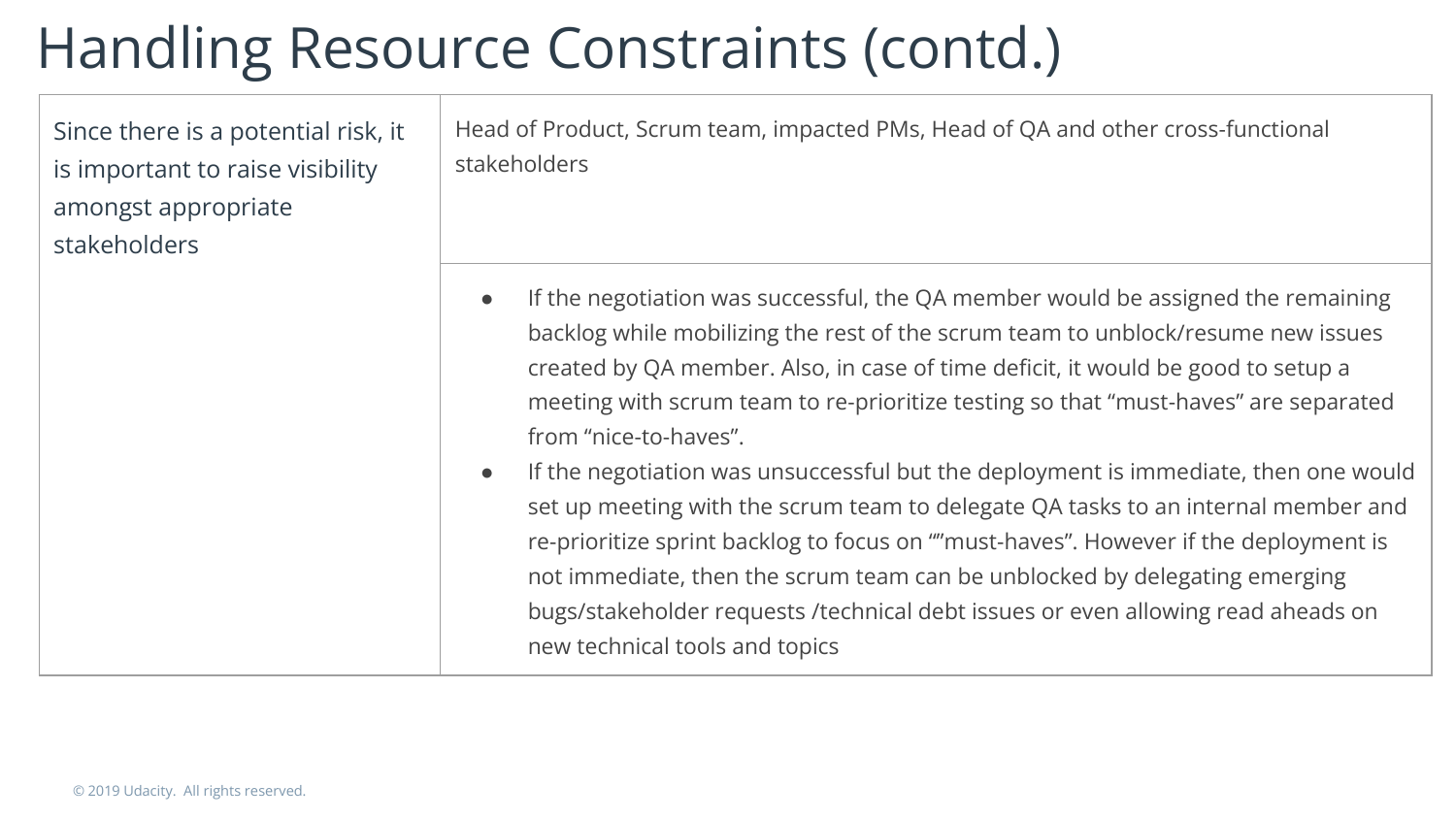

Handling Resource Constraints (contd.)
| Since there is a potential risk, it is important to raise visibility amongst appropriate stakeholders | Head of Product, Scrum team, impacted PMs, Head of QA and other cross-functional stakeholders |
| --- | --- |
|  | If the negotiation was successful, the QA member would be assigned the remaining backlog while mobilizing the rest of the scrum team to unblock/resume new issues created by QA member. Also, in case of time deficit, it would be good to setup a meeting with scrum team to re-prioritize testing so that “must-haves” are separated from “nice-to-haves”. If the negotiation was unsuccessful but the deployment is immediate, then one would set up meeting with the scrum team to delegate QA tasks to an internal member and re-prioritize sprint backlog to focus on “”must-haves”. However if the deployment is not immediate, then the scrum team can be unblocked by delegating emerging bugs/stakeholder requests /technical debt issues or even allowing read aheads on new technical tools and topics |
© 2019 Udacity.  All rights reserved.